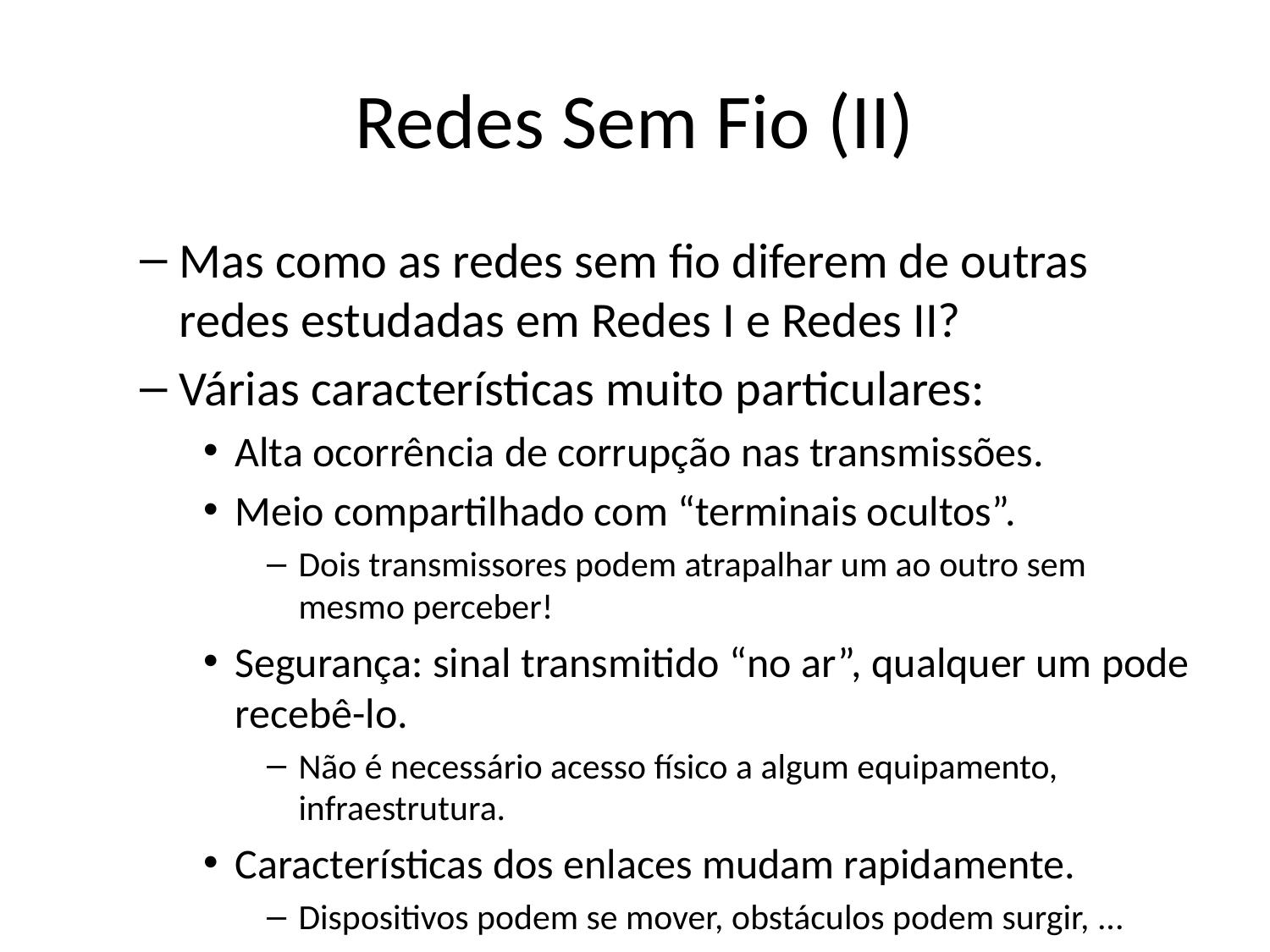

# Redes Sem Fio (II)
Mas como as redes sem fio diferem de outras redes estudadas em Redes I e Redes II?
Várias características muito particulares:
Alta ocorrência de corrupção nas transmissões.
Meio compartilhado com “terminais ocultos”.
Dois transmissores podem atrapalhar um ao outro sem mesmo perceber!
Segurança: sinal transmitido “no ar”, qualquer um pode recebê-lo.
Não é necessário acesso físico a algum equipamento, infraestrutura.
Características dos enlaces mudam rapidamente.
Dispositivos podem se mover, obstáculos podem surgir, ...
Topologias arbitrárias e altamente dinâmicas são possíveis.
Em resumo: uma série de soluções específicas são necessárias.